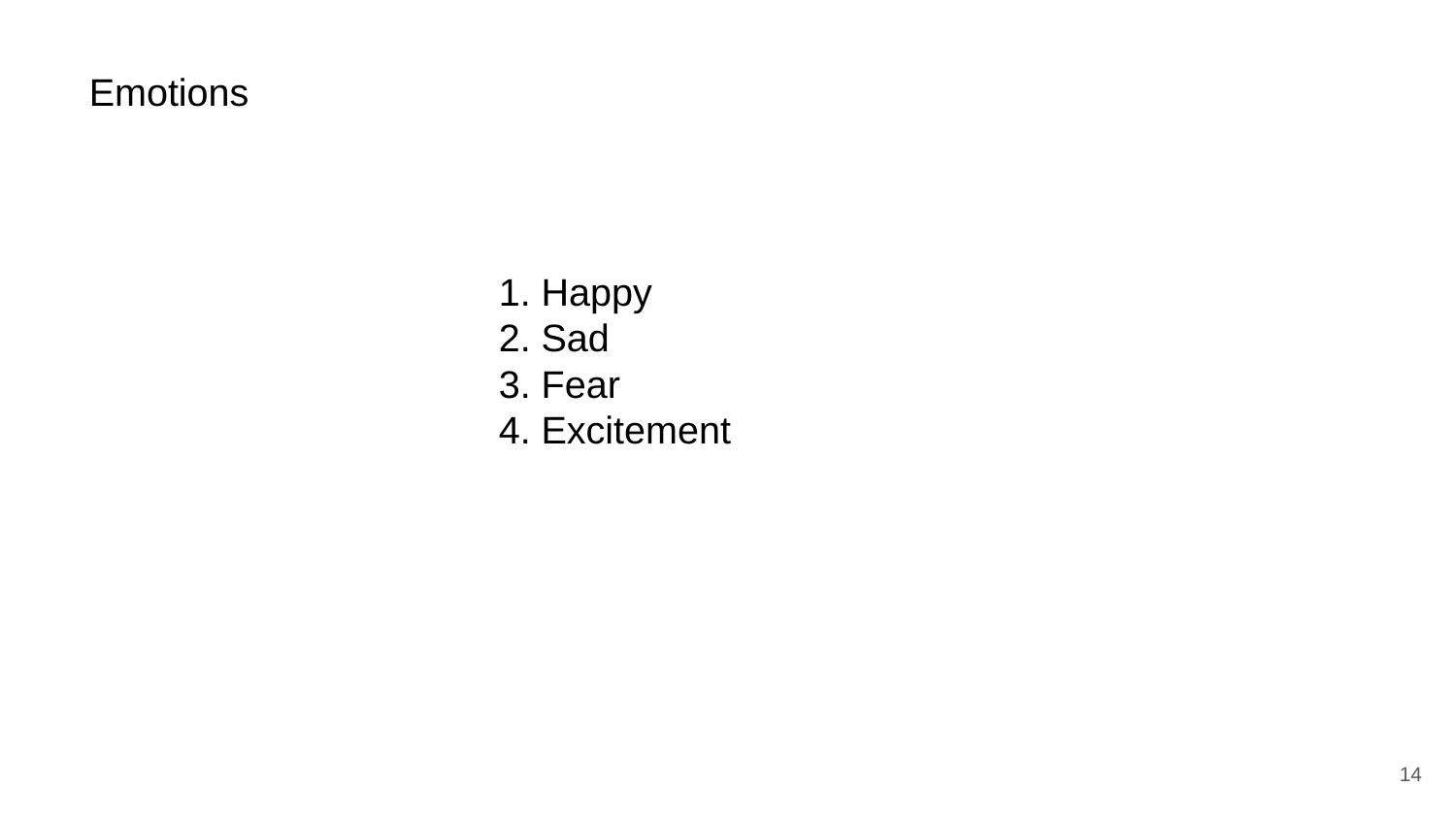

Emotions

1. Happy
2. Sad
3. Fear
4. Excitement
14